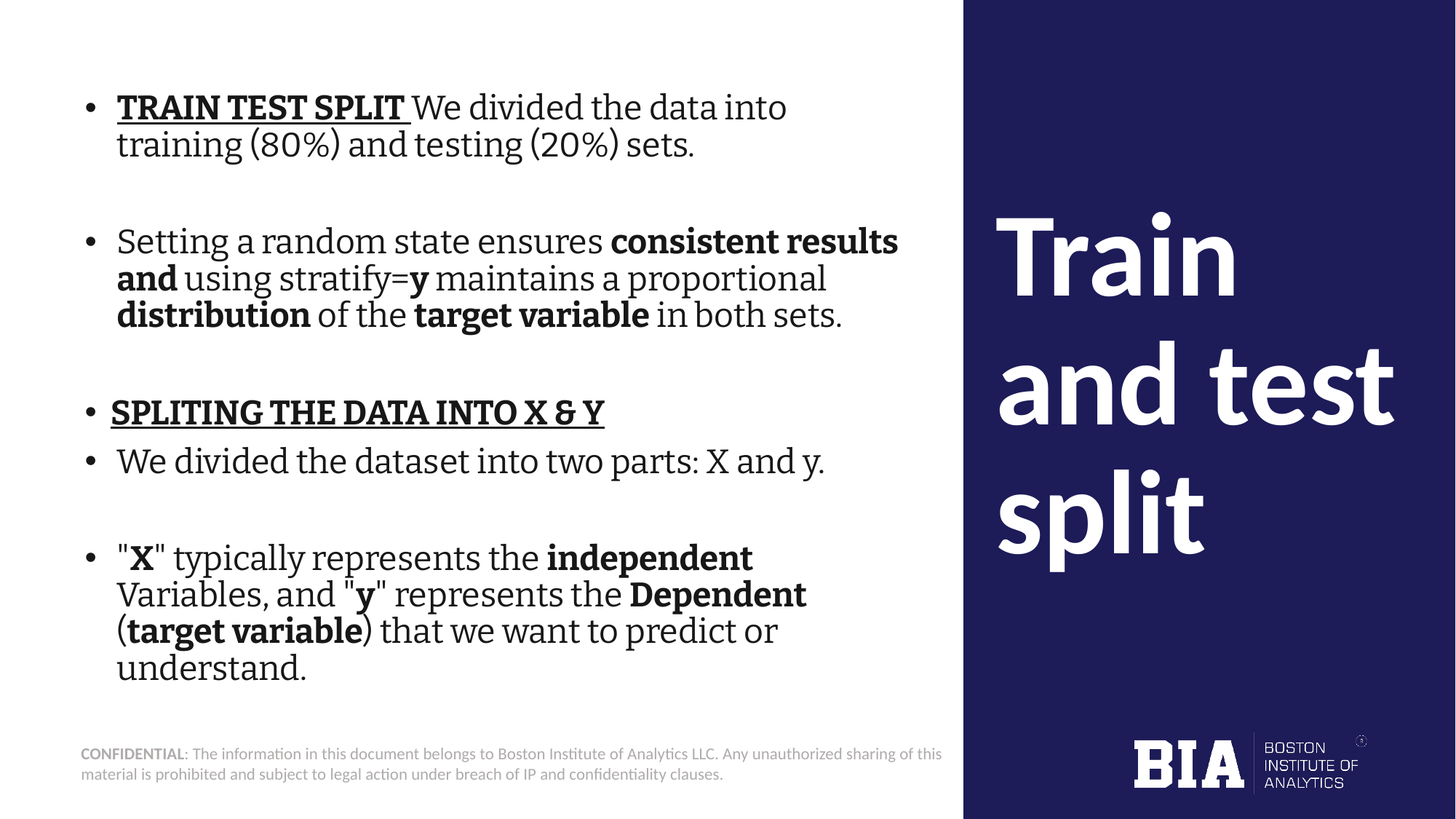

TRAIN TEST SPLIT We divided the data into training (80%) and testing (20%) sets.

Setting a random state ensures consistent results and using stratify=y maintains a proportional distribution of the target variable in both sets.

SPLITING THE DATA INTO X & Y
We divided the dataset into two parts: X and y.

"X" typically represents the independent Variables, and "y" represents the Dependent (target variable) that we want to predict or understand.

# Train and test split